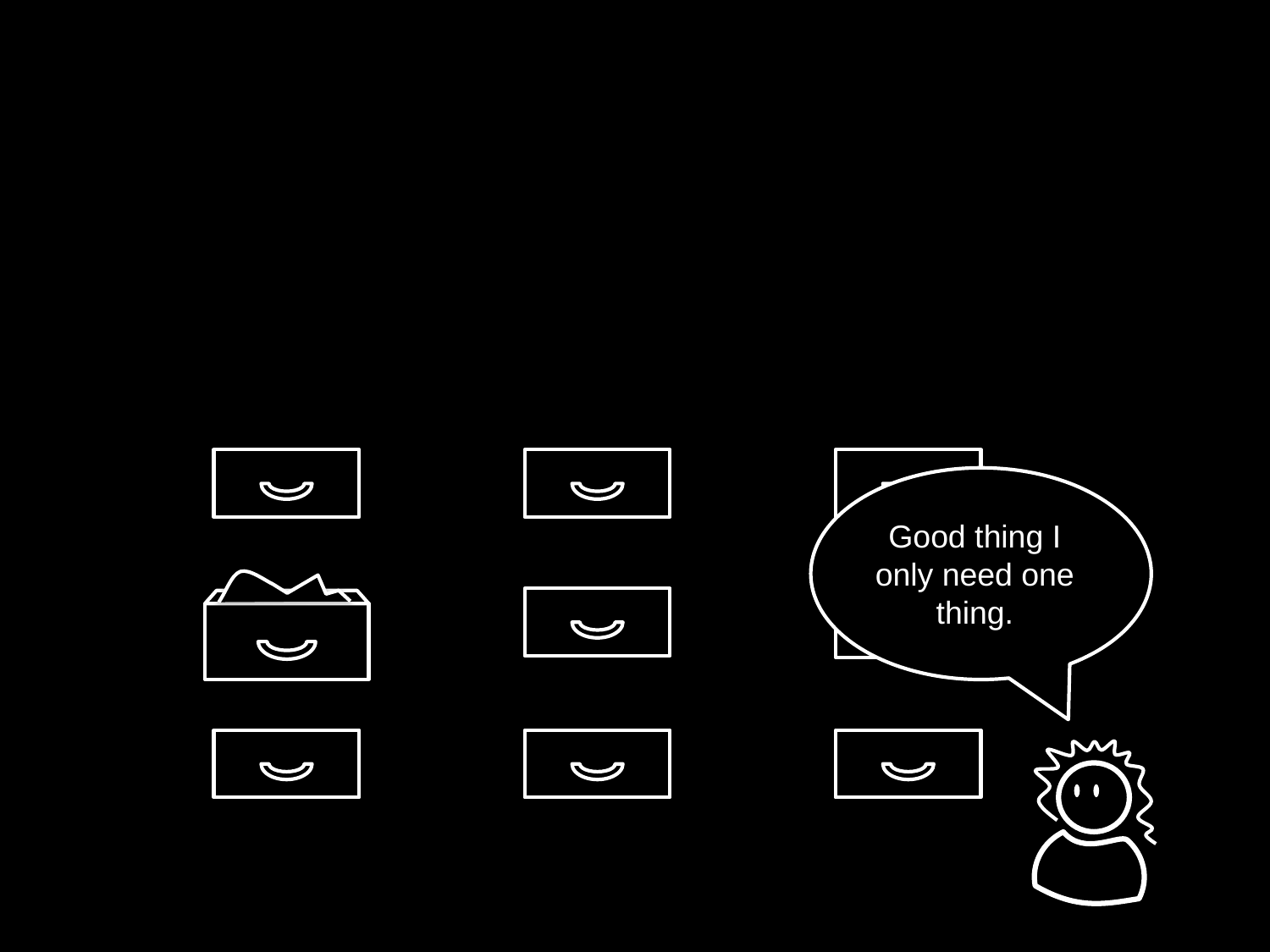

Good thing I only need one thing.